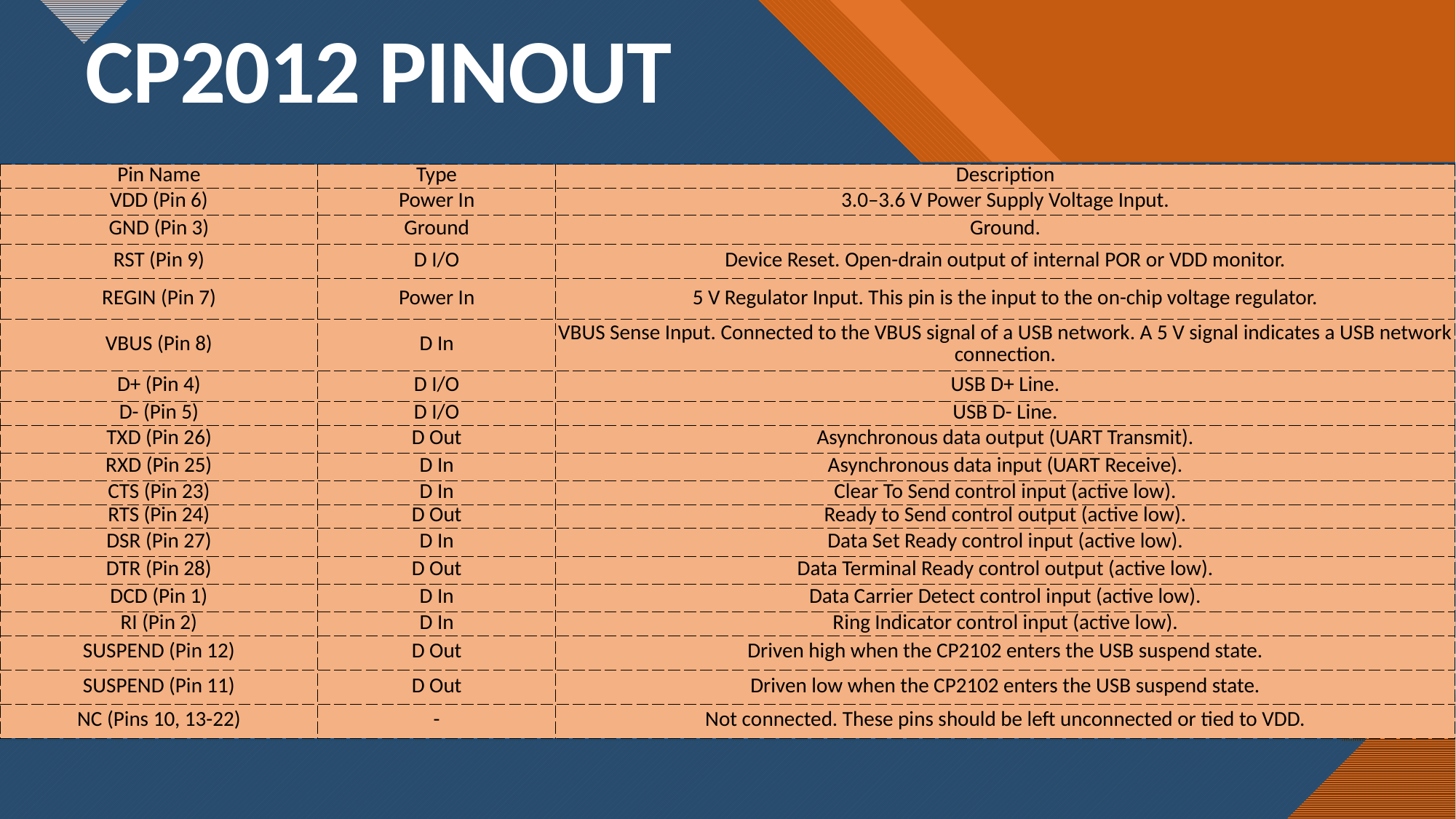

# CP2012 PINOUT
| Pin Name | Type | Description |
| --- | --- | --- |
| VDD (Pin 6) | Power In | 3.0–3.6 V Power Supply Voltage Input. |
| GND (Pin 3) | Ground | Ground. |
| RST (Pin 9) | D I/O | Device Reset. Open-drain output of internal POR or VDD monitor. |
| REGIN (Pin 7) | Power In | 5 V Regulator Input. This pin is the input to the on-chip voltage regulator. |
| VBUS (Pin 8) | D In | VBUS Sense Input. Connected to the VBUS signal of a USB network. A 5 V signal indicates a USB network connection. |
| D+ (Pin 4) | D I/O | USB D+ Line. |
| D- (Pin 5) | D I/O | USB D- Line. |
| TXD (Pin 26) | D Out | Asynchronous data output (UART Transmit). |
| RXD (Pin 25) | D In | Asynchronous data input (UART Receive). |
| CTS (Pin 23) | D In | Clear To Send control input (active low). |
| RTS (Pin 24) | D Out | Ready to Send control output (active low). |
| DSR (Pin 27) | D In | Data Set Ready control input (active low). |
| DTR (Pin 28) | D Out | Data Terminal Ready control output (active low). |
| DCD (Pin 1) | D In | Data Carrier Detect control input (active low). |
| RI (Pin 2) | D In | Ring Indicator control input (active low). |
| SUSPEND (Pin 12) | D Out | Driven high when the CP2102 enters the USB suspend state. |
| SUSPEND (Pin 11) | D Out | Driven low when the CP2102 enters the USB suspend state. |
| NC (Pins 10, 13-22) | - | Not connected. These pins should be left unconnected or tied to VDD. |